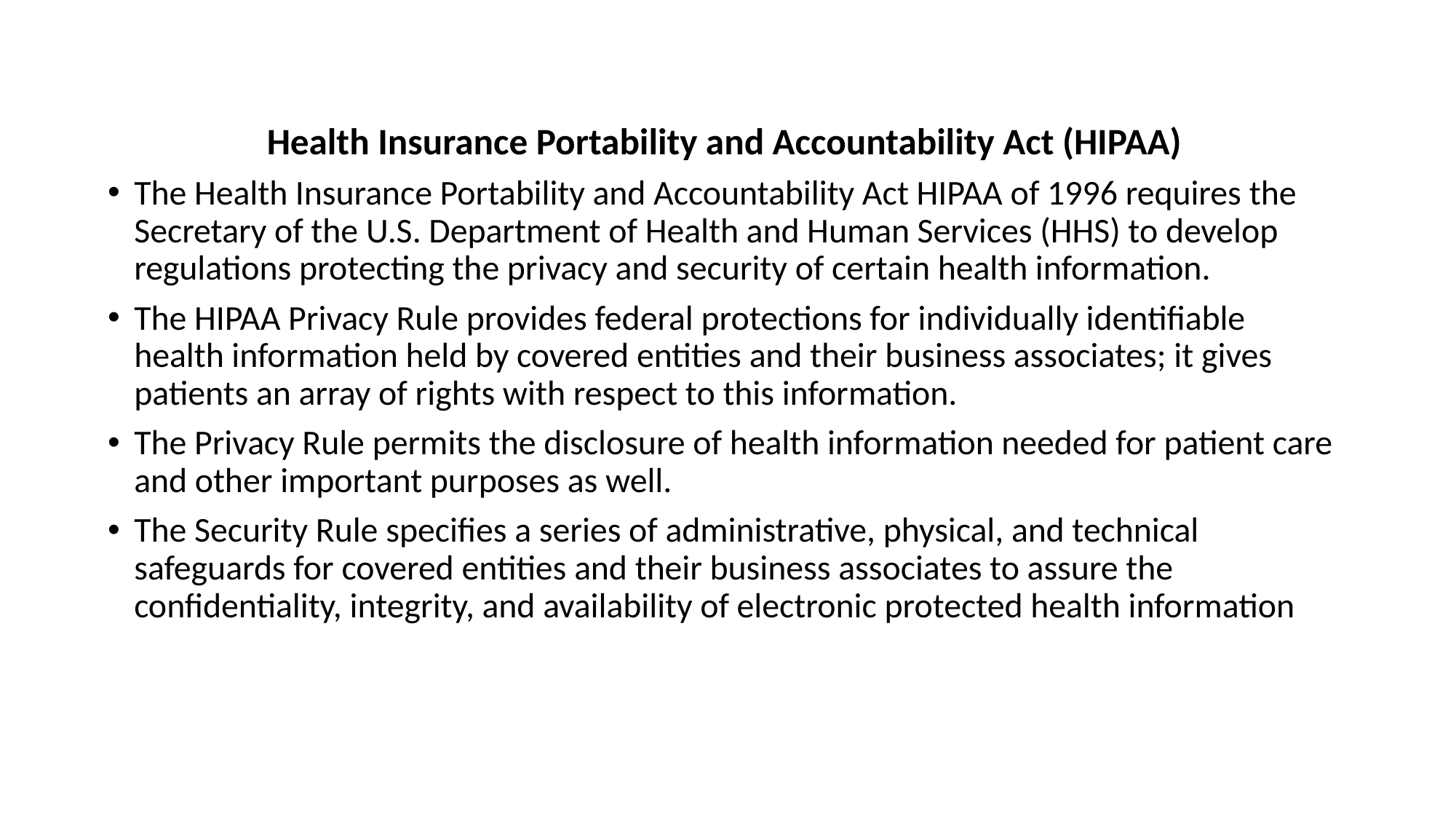

Health Insurance Portability and Accountability Act (HIPAA)
The Health Insurance Portability and Accountability Act HIPAA of 1996 requires the Secretary of the U.S. Department of Health and Human Services (HHS) to develop regulations protecting the privacy and security of certain health information.
The HIPAA Privacy Rule provides federal protections for individually identifiable health information held by covered entities and their business associates; it gives patients an array of rights with respect to this information.
The Privacy Rule permits the disclosure of health information needed for patient care and other important purposes as well.
The Security Rule specifies a series of administrative, physical, and technical safeguards for covered entities and their business associates to assure the confidentiality, integrity, and availability of electronic protected health information